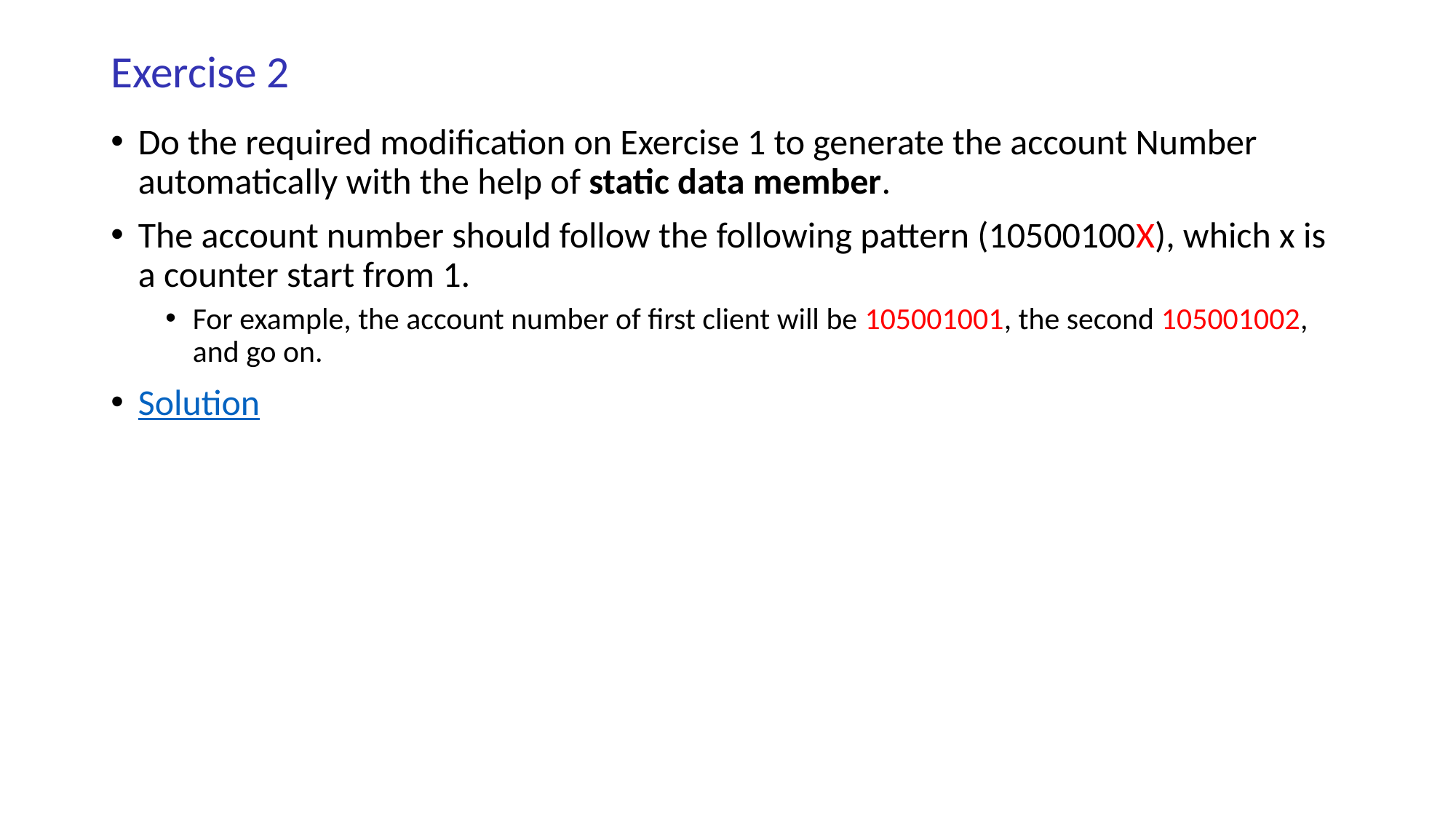

# Exercise 2
Do the required modification on Exercise 1 to generate the account Number automatically with the help of static data member.
The account number should follow the following pattern (10500100X), which x is a counter start from 1.
For example, the account number of first client will be 105001001, the second 105001002, and go on.
Solution